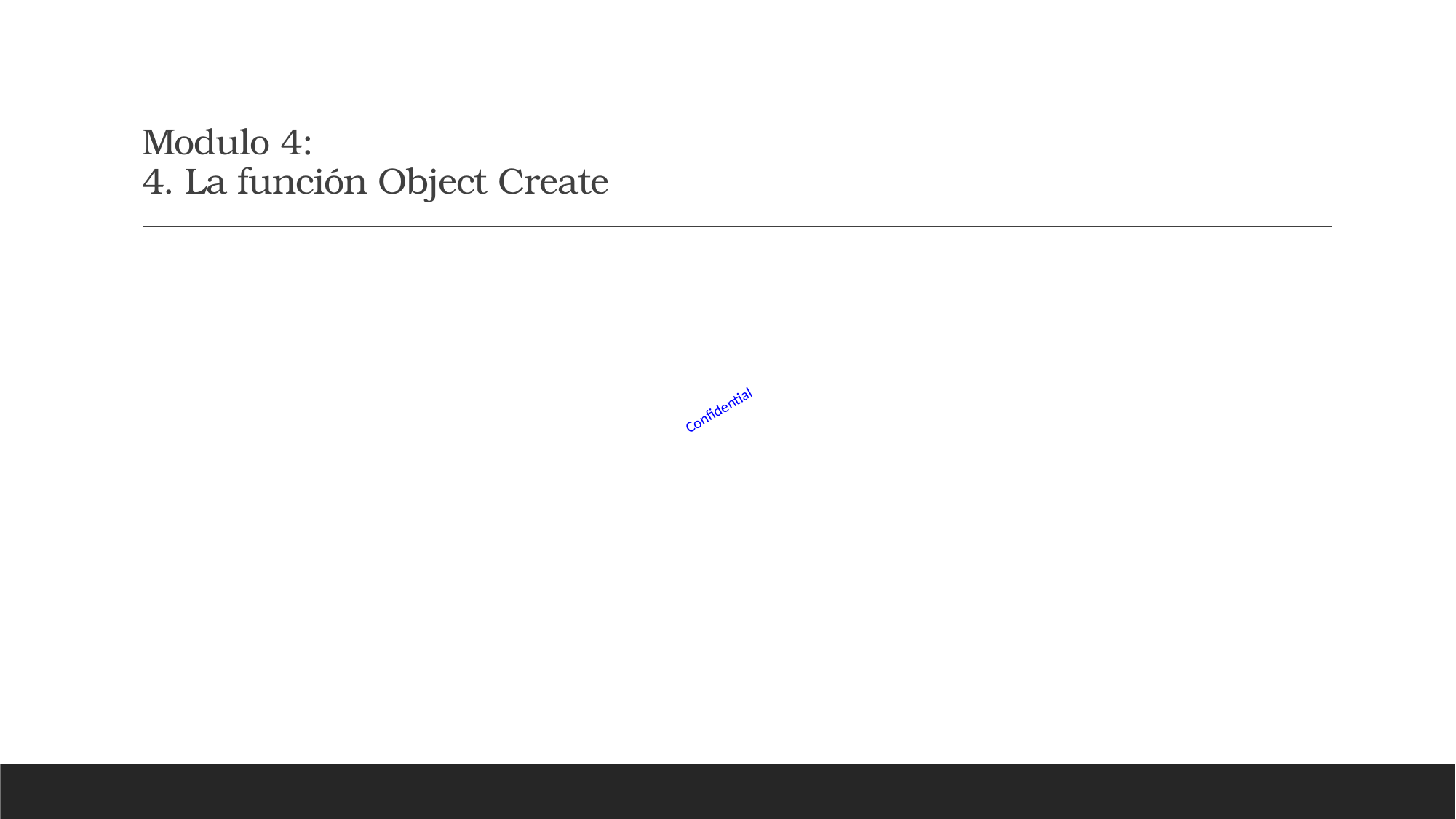

# Modulo 4: 4. La función Object Create